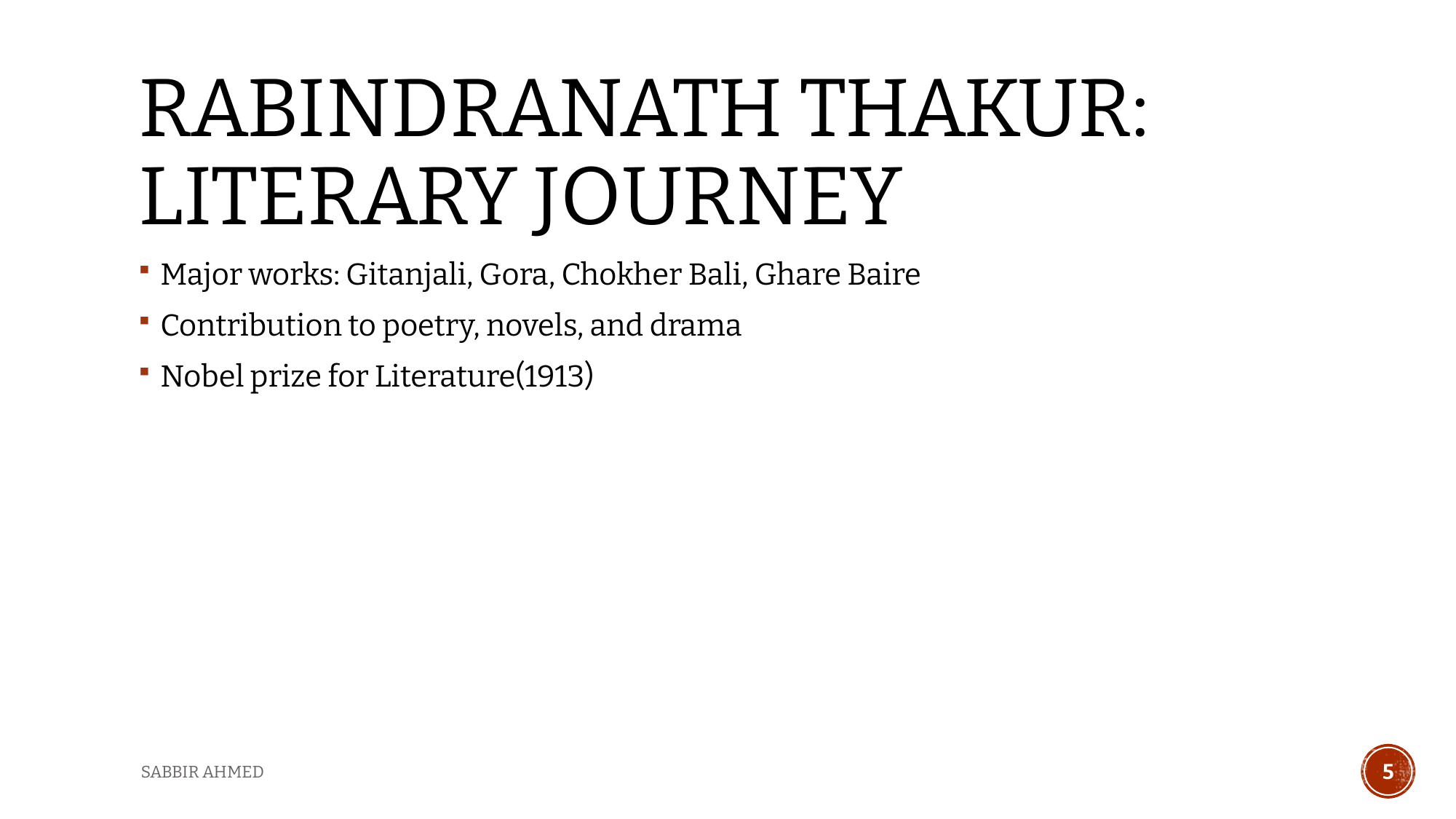

# Rabindranath thakur: Literary journey
Major works: Gitanjali, Gora, Chokher Bali, Ghare Baire
Contribution to poetry, novels, and drama
Nobel prize for Literature(1913)
SABBIR AHMED
5